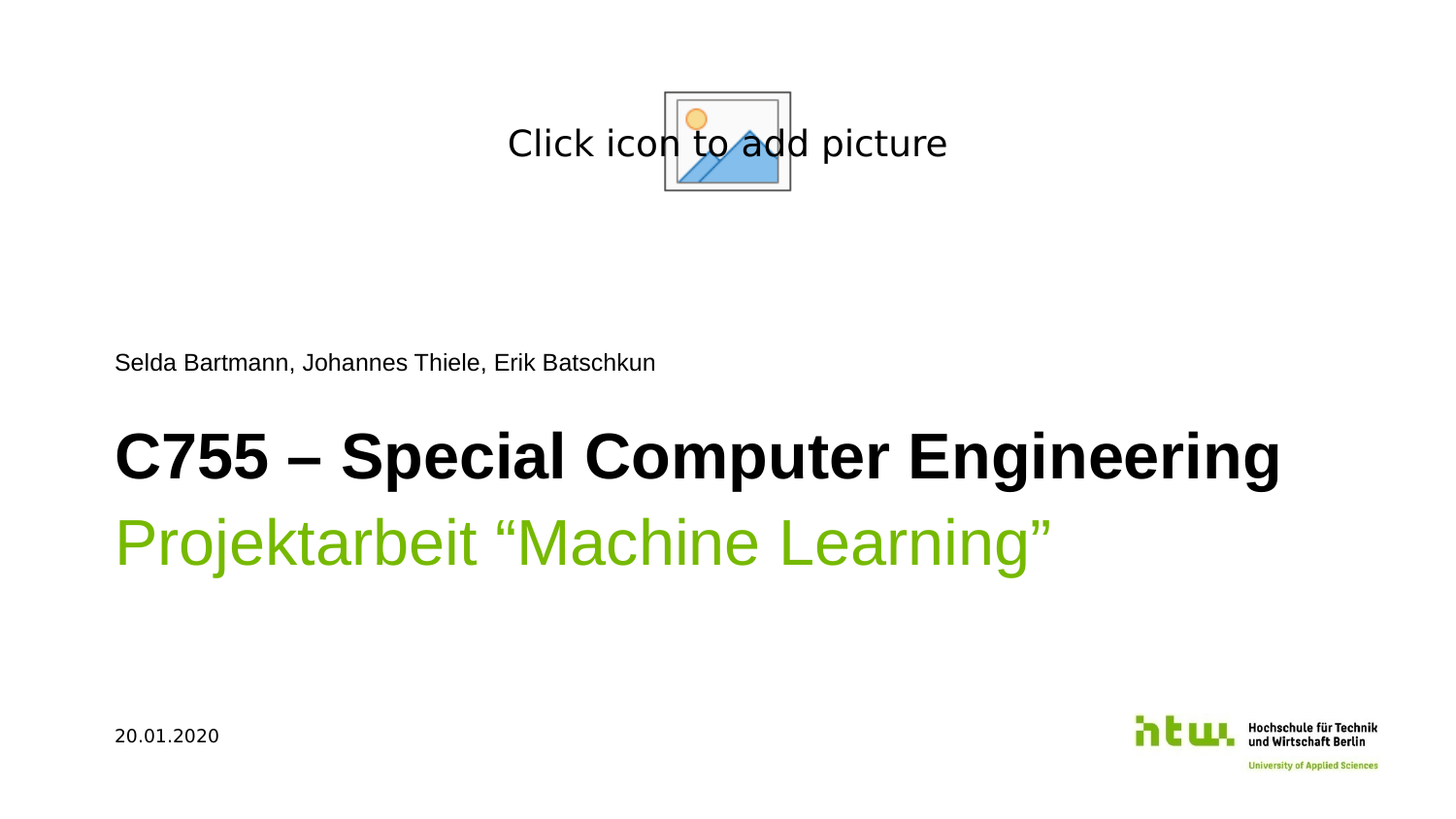

Selda Bartmann, Johannes Thiele, Erik Batschkun
# C755 – Special Computer Engineering
Projektarbeit “Machine Learning”
20.01.2020